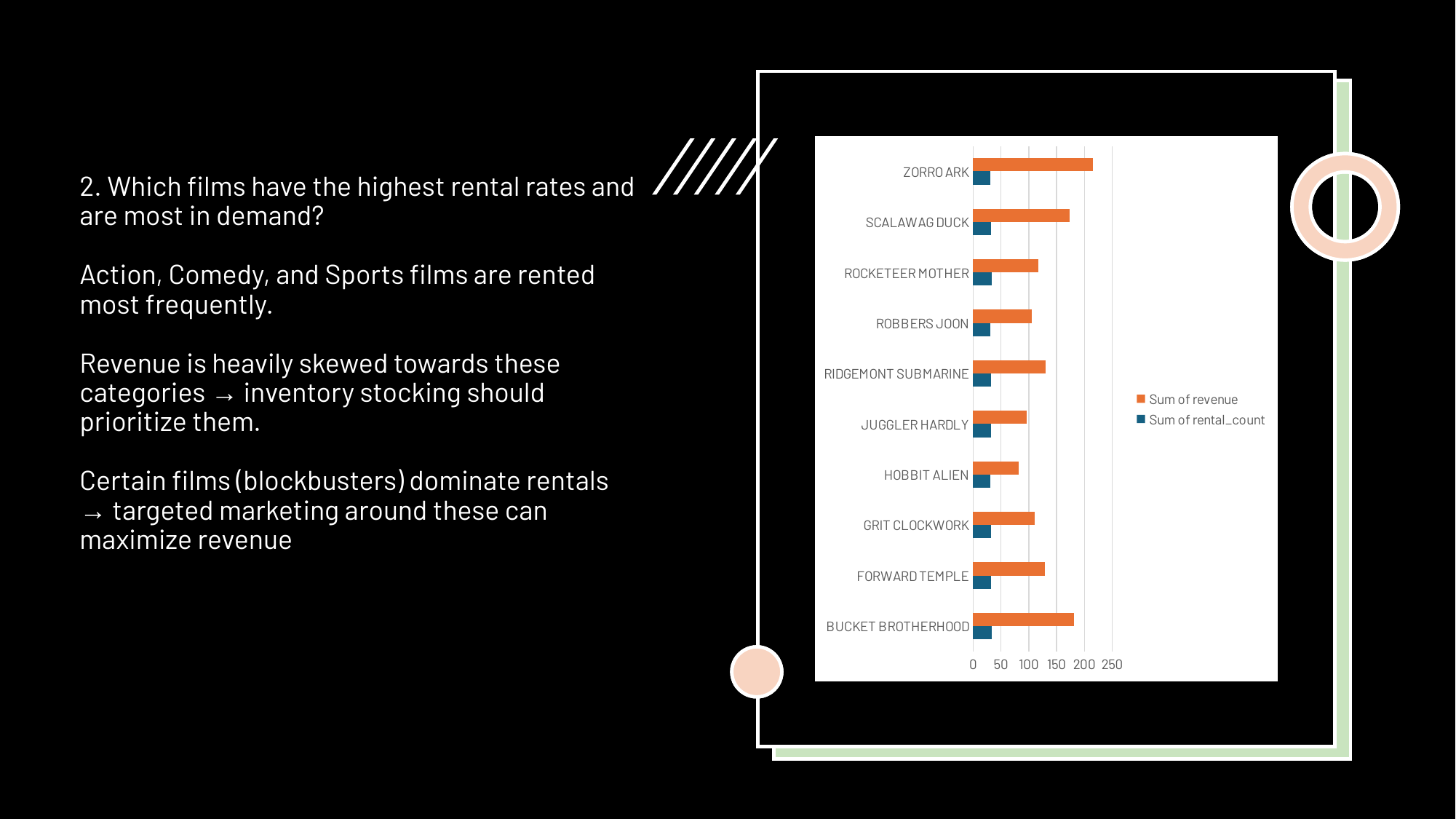

# 2. Which films have the highest rental rates and are most in demand? Action, Comedy, and Sports films are rented most frequently. Revenue is heavily skewed towards these categories → inventory stocking should prioritize them. Certain films (blockbusters) dominate rentals → targeted marketing around these can maximize revenue

### Chart

| Category | Sum of rental_count | Sum of revenue |
|---|---|---|
| BUCKET BROTHERHOOD | 34.0 | 180.66 |
| FORWARD TEMPLE | 32.0 | 128.68 |
| GRIT CLOCKWORK | 32.0 | 110.68 |
| HOBBIT ALIEN | 31.0 | 81.69 |
| JUGGLER HARDLY | 32.0 | 96.68 |
| RIDGEMONT SUBMARINE | 32.0 | 130.68 |
| ROBBERS JOON | 31.0 | 105.69 |
| ROCKETEER MOTHER | 33.0 | 116.67 |
| SCALAWAG DUCK | 32.0 | 172.68 |
| ZORRO ARK | 31.0 | 214.69 |